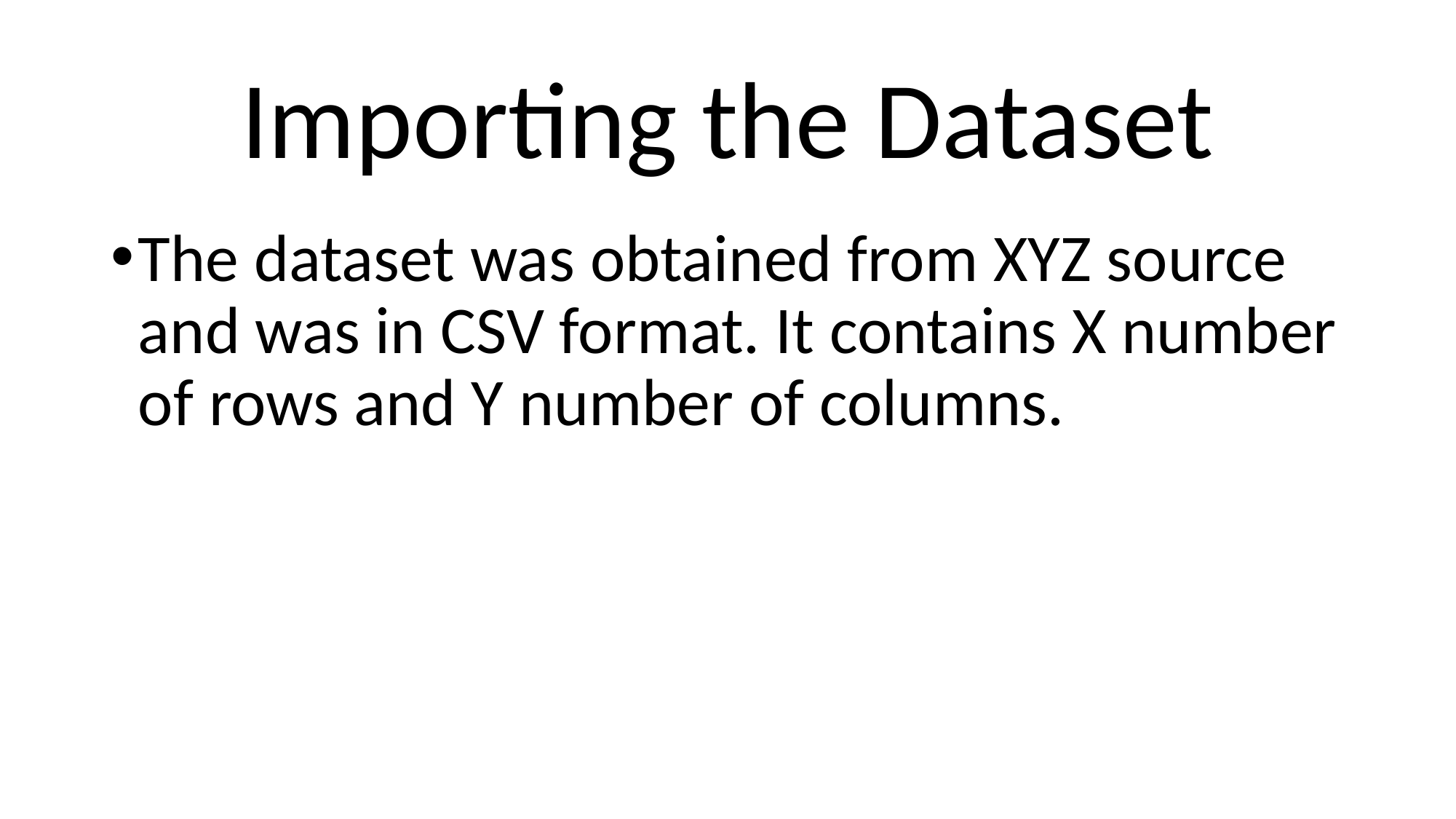

# Importing the Dataset
The dataset was obtained from XYZ source and was in CSV format. It contains X number of rows and Y number of columns.